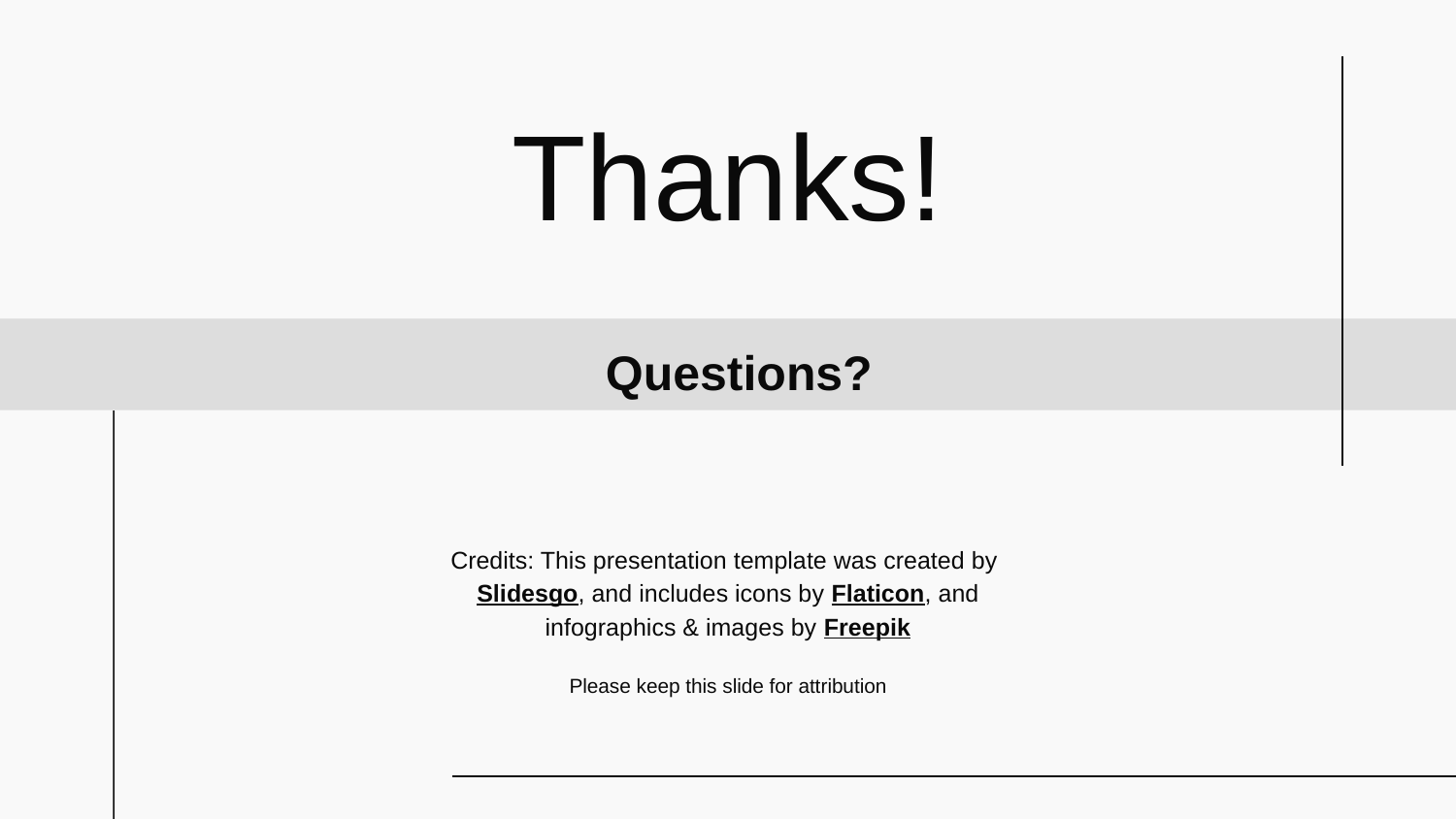

# Thanks!
Questions?
Please keep this slide for attribution